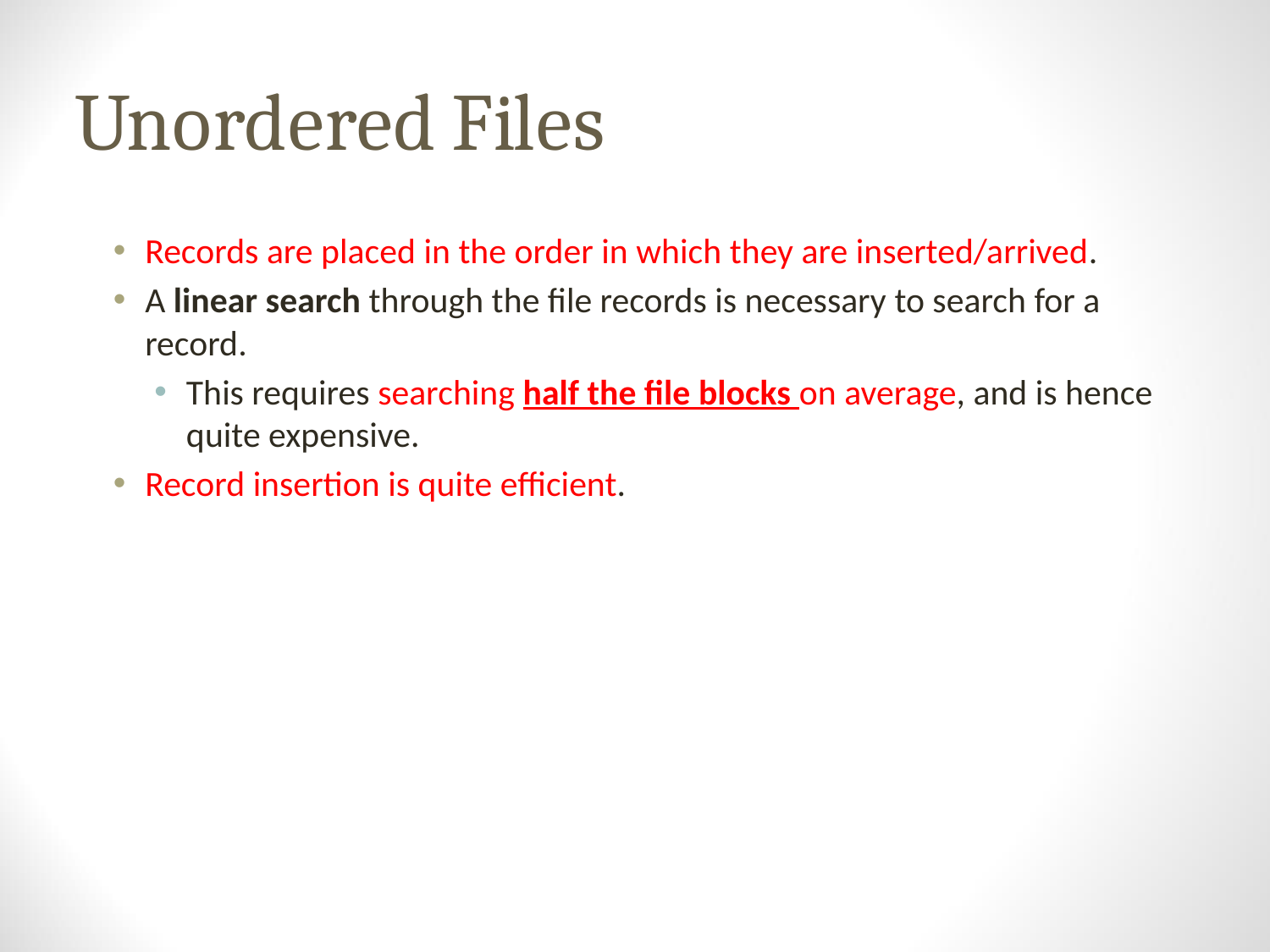

# Unordered Files
Records are placed in the order in which they are inserted/arrived.
A linear search through the file records is necessary to search for a record.
This requires searching half the file blocks on average, and is hence quite expensive.
Record insertion is quite efficient.